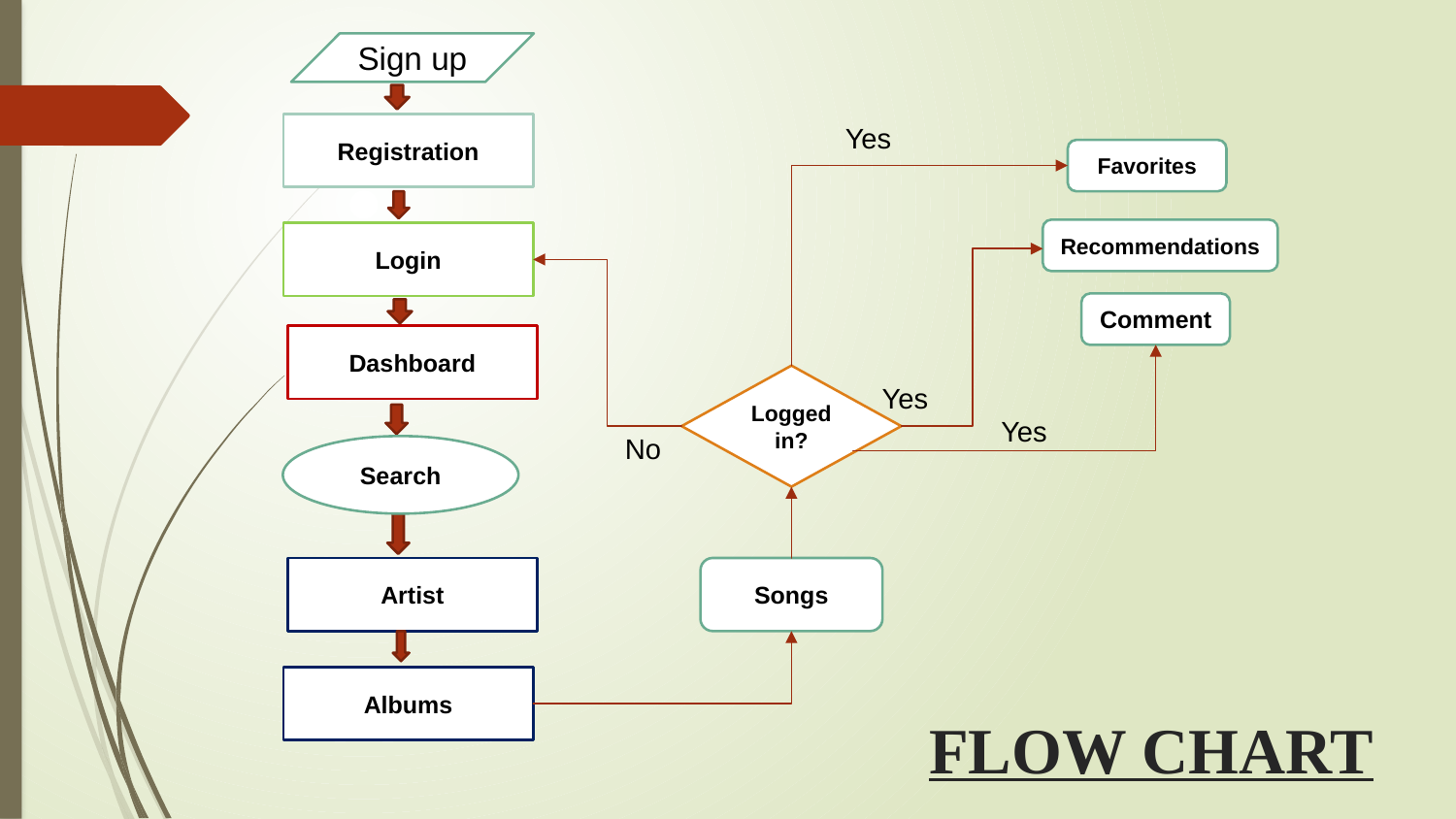

Sign up

Registration
Yes
Favorites

Recommendations
Login
Comment

Dashboard
Logged in?
Yes

Yes
No
Search

Artist
Songs

Albums
# FLOW CHART